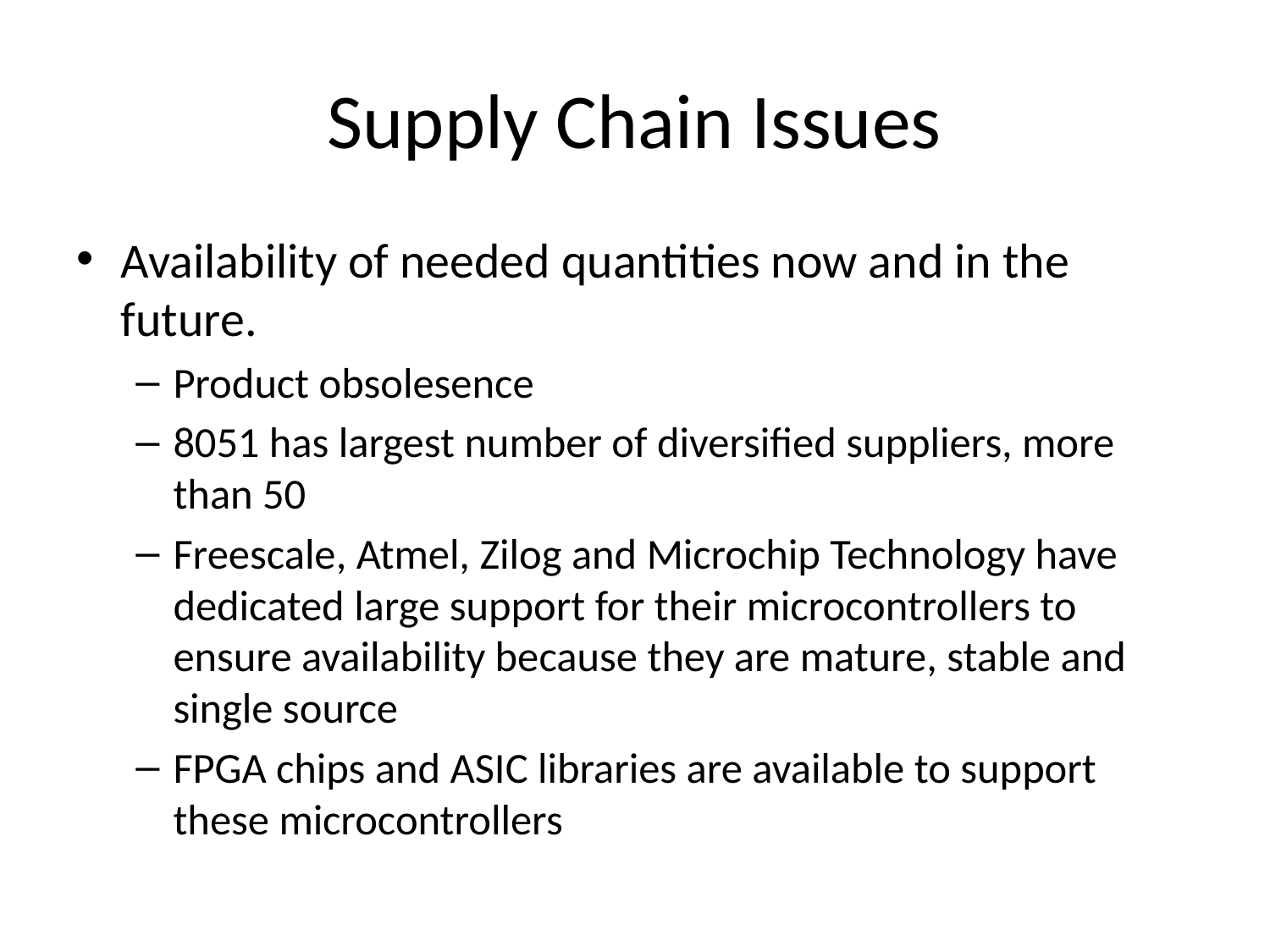

# Supply Chain Issues
Availability of needed quantities now and in the future.
Product obsolesence
8051 has largest number of diversified suppliers, more than 50
Freescale, Atmel, Zilog and Microchip Technology have dedicated large support for their microcontrollers to ensure availability because they are mature, stable and single source
FPGA chips and ASIC libraries are available to support these microcontrollers